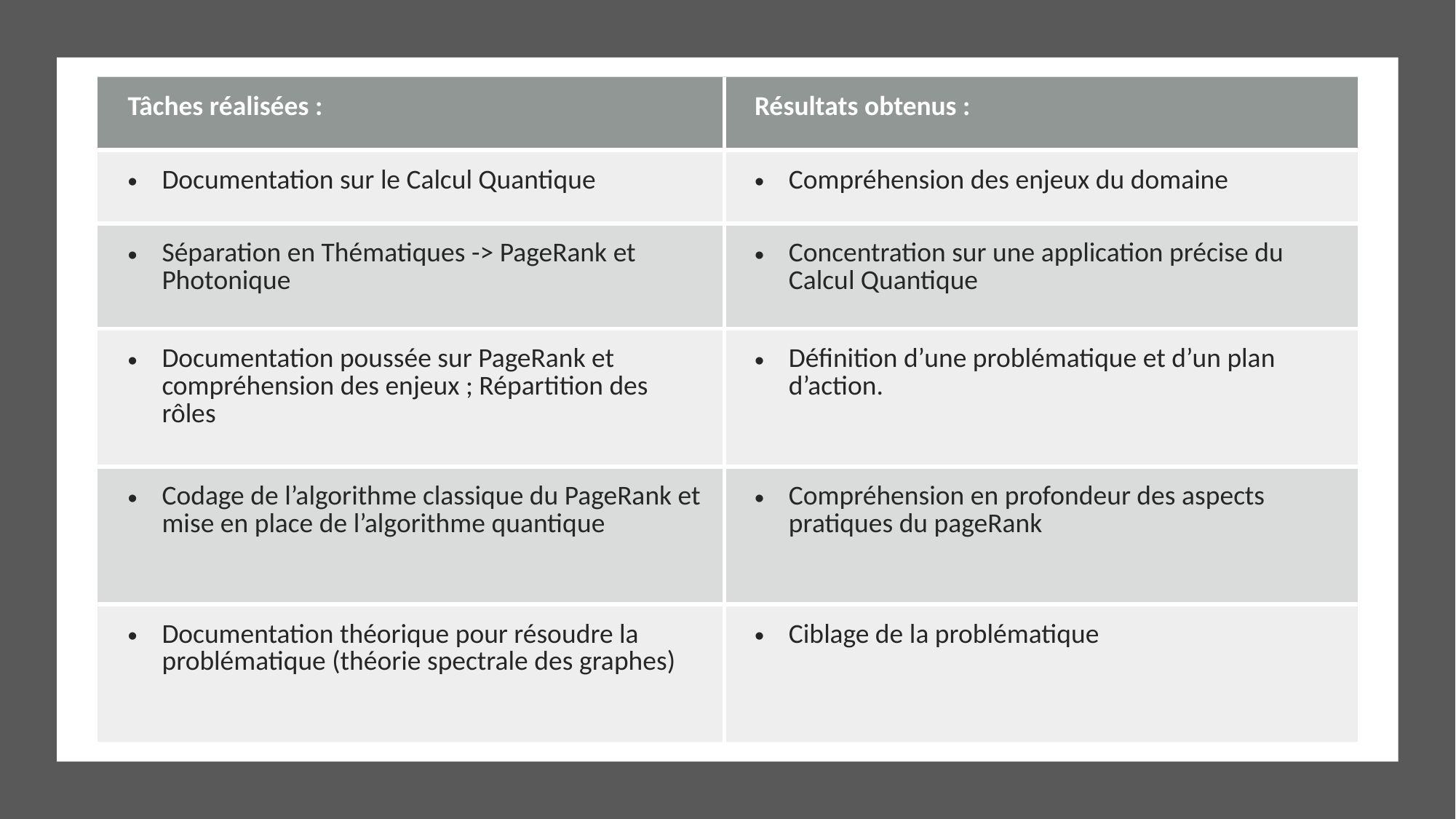

| Tâches réalisées : | Résultats obtenus : |
| --- | --- |
| Documentation sur le Calcul Quantique | Compréhension des enjeux du domaine |
| Séparation en Thématiques -> PageRank et Photonique | Concentration sur une application précise du Calcul Quantique |
| Documentation poussée sur PageRank et compréhension des enjeux ; Répartition des rôles | Définition d’une problématique et d’un plan d’action. |
| Codage de l’algorithme classique du PageRank et mise en place de l’algorithme quantique | Compréhension en profondeur des aspects pratiques du pageRank |
| Documentation théorique pour résoudre la problématique (théorie spectrale des graphes) | Ciblage de la problématique |